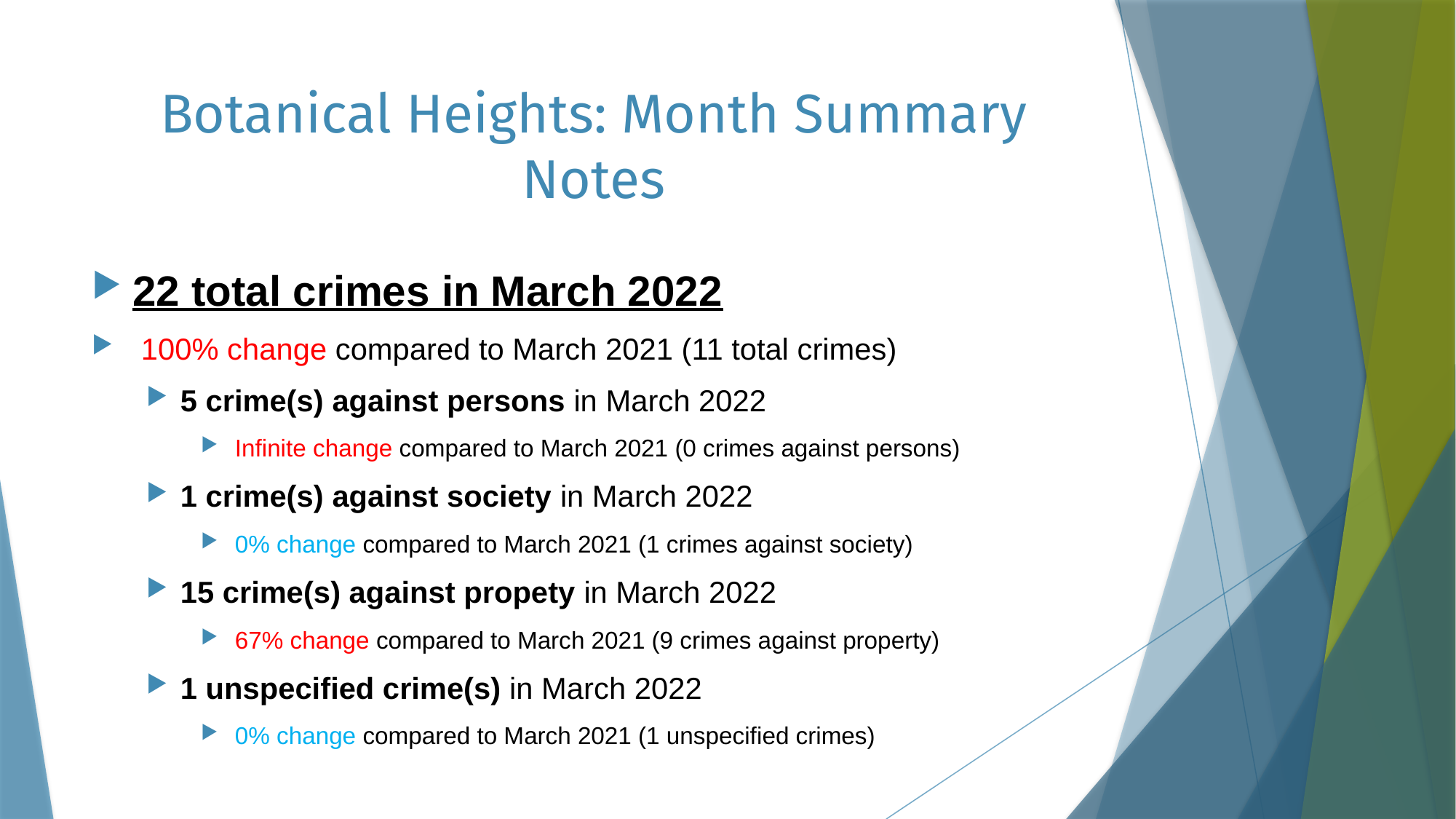

# Botanical Heights: Month Summary Notes
22 total crimes in March 2022
 100% change compared to March 2021 (11 total crimes)
5 crime(s) against persons in March 2022
 Infinite change compared to March 2021 (0 crimes against persons)
1 crime(s) against society in March 2022
 0% change compared to March 2021 (1 crimes against society)
15 crime(s) against propety in March 2022
 67% change compared to March 2021 (9 crimes against property)
1 unspecified crime(s) in March 2022
 0% change compared to March 2021 (1 unspecified crimes)